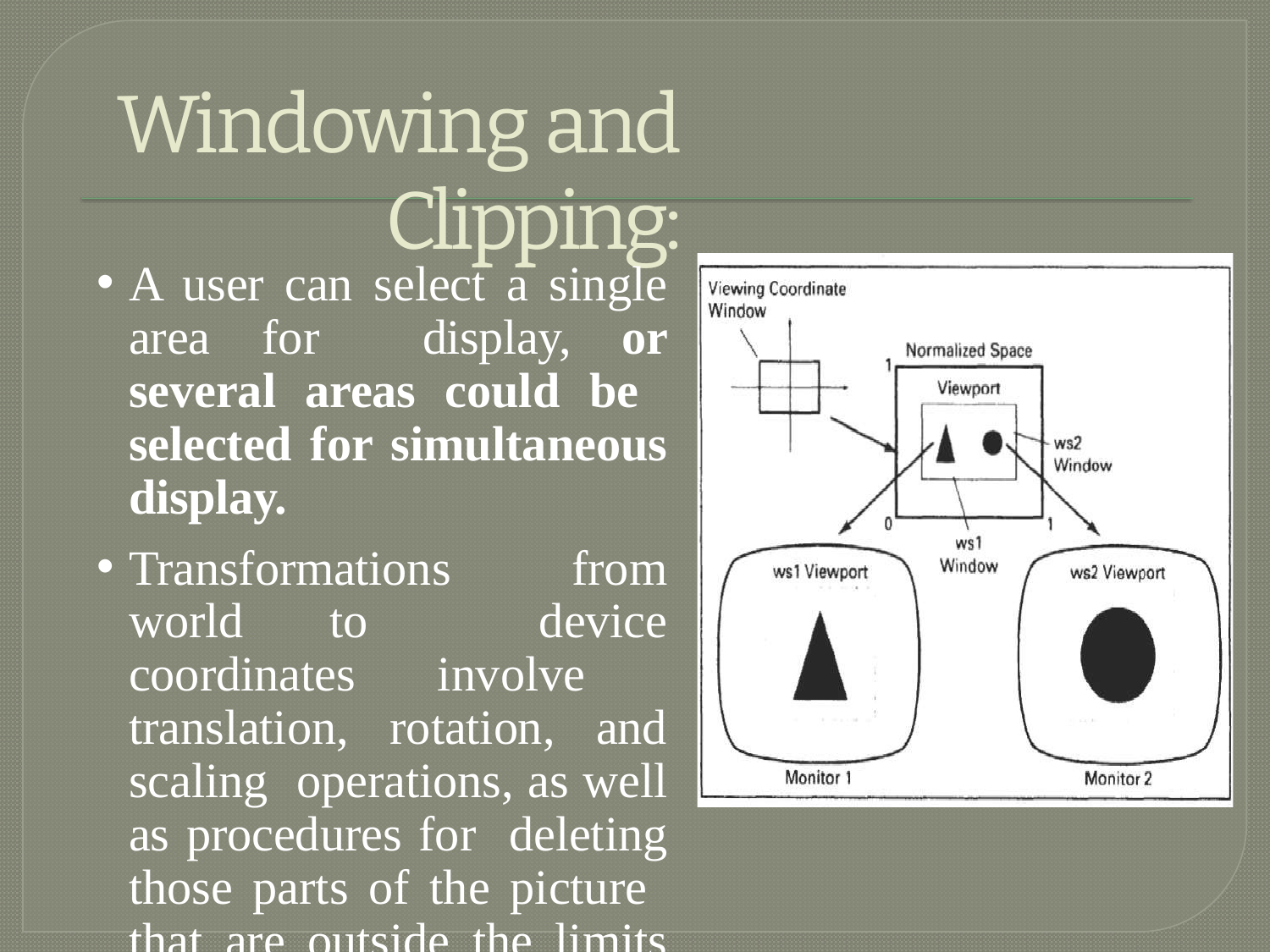

# Windowing and Clipping:
A user can select a single area for  display, or several areas could be  selected for simultaneous display.
Transformations from world to  device coordinates involve  translation, rotation, and scaling  operations, as well as procedures for  deleting those parts of the picture  that are outside the limits of a  selected display area.(clipping)